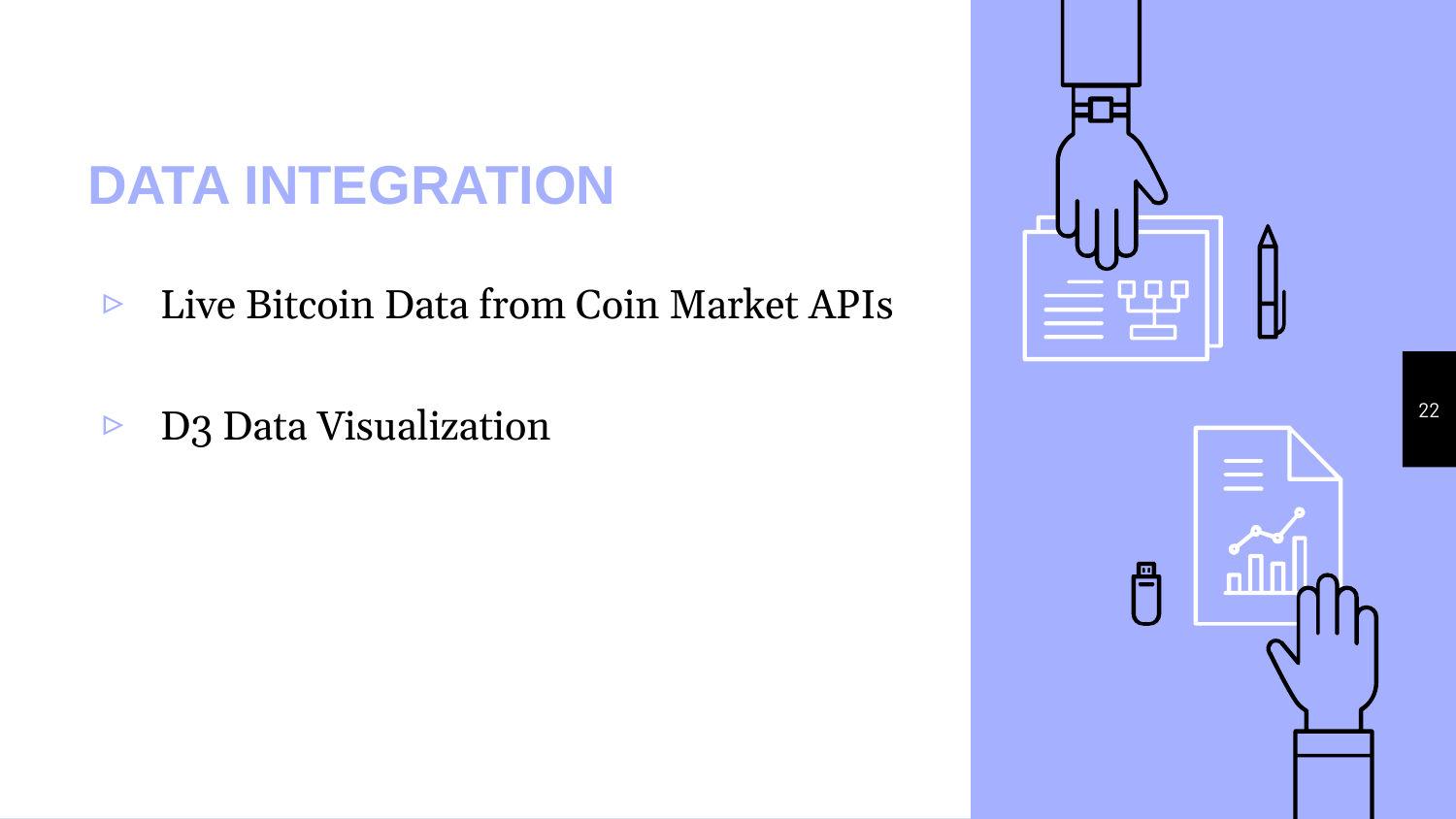

# DATA INTEGRATION
Live Bitcoin Data from Coin Market APIs

D3 Data Visualization

22